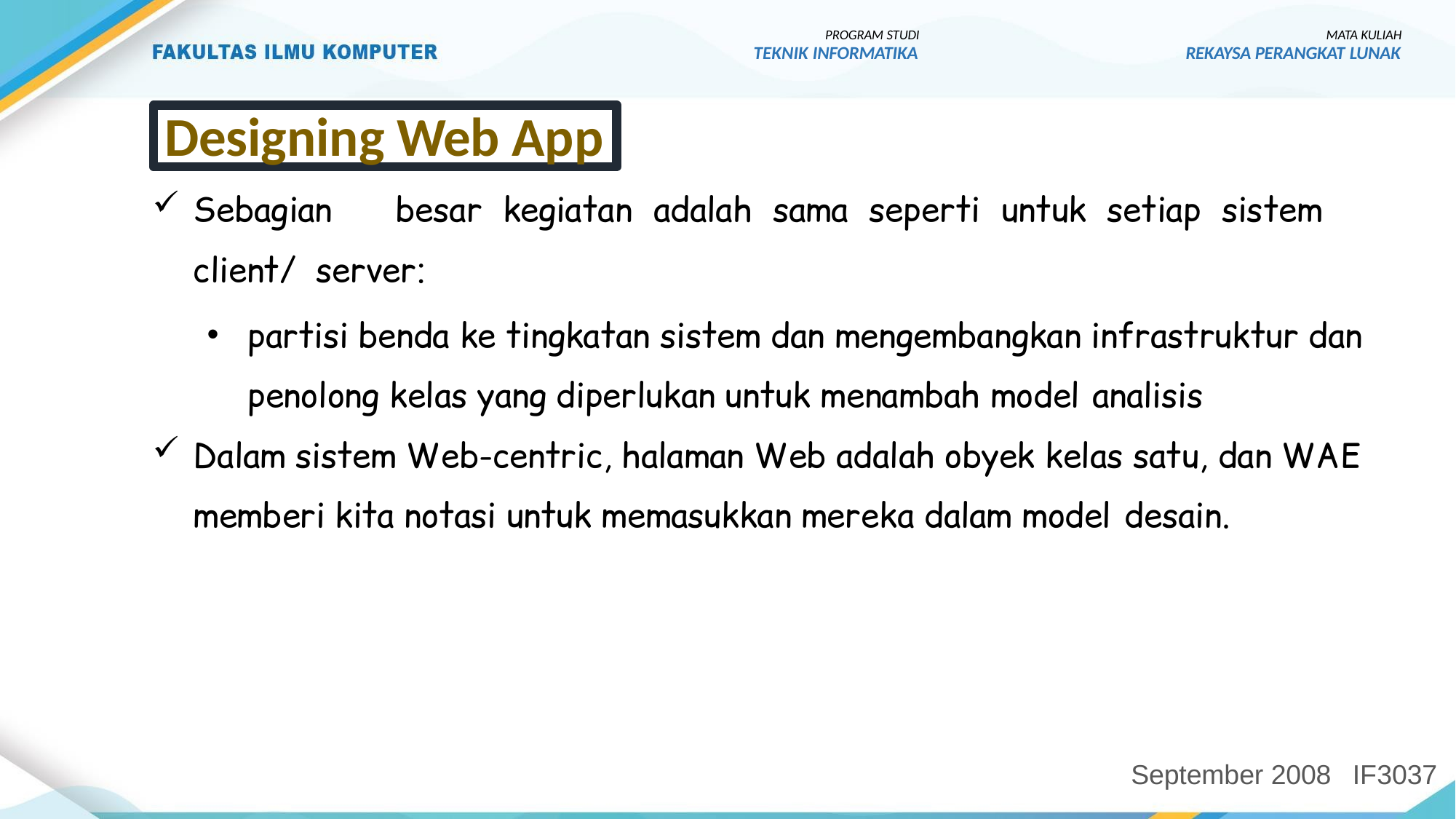

PROGRAM STUDI
TEKNIK INFORMATIKA
MATA KULIAH
REKAYSA PERANGKAT LUNAK
Designing Web App
Sebagian	besar	kegiatan	adalah	sama	seperti	untuk	setiap	sistem	client/  server:
partisi benda ke tingkatan sistem dan mengembangkan infrastruktur dan  penolong kelas yang diperlukan untuk menambah model analisis
Dalam sistem Web-centric, halaman Web adalah obyek kelas satu, dan WAE  memberi kita notasi untuk memasukkan mereka dalam model desain.
September 2008
IF3037